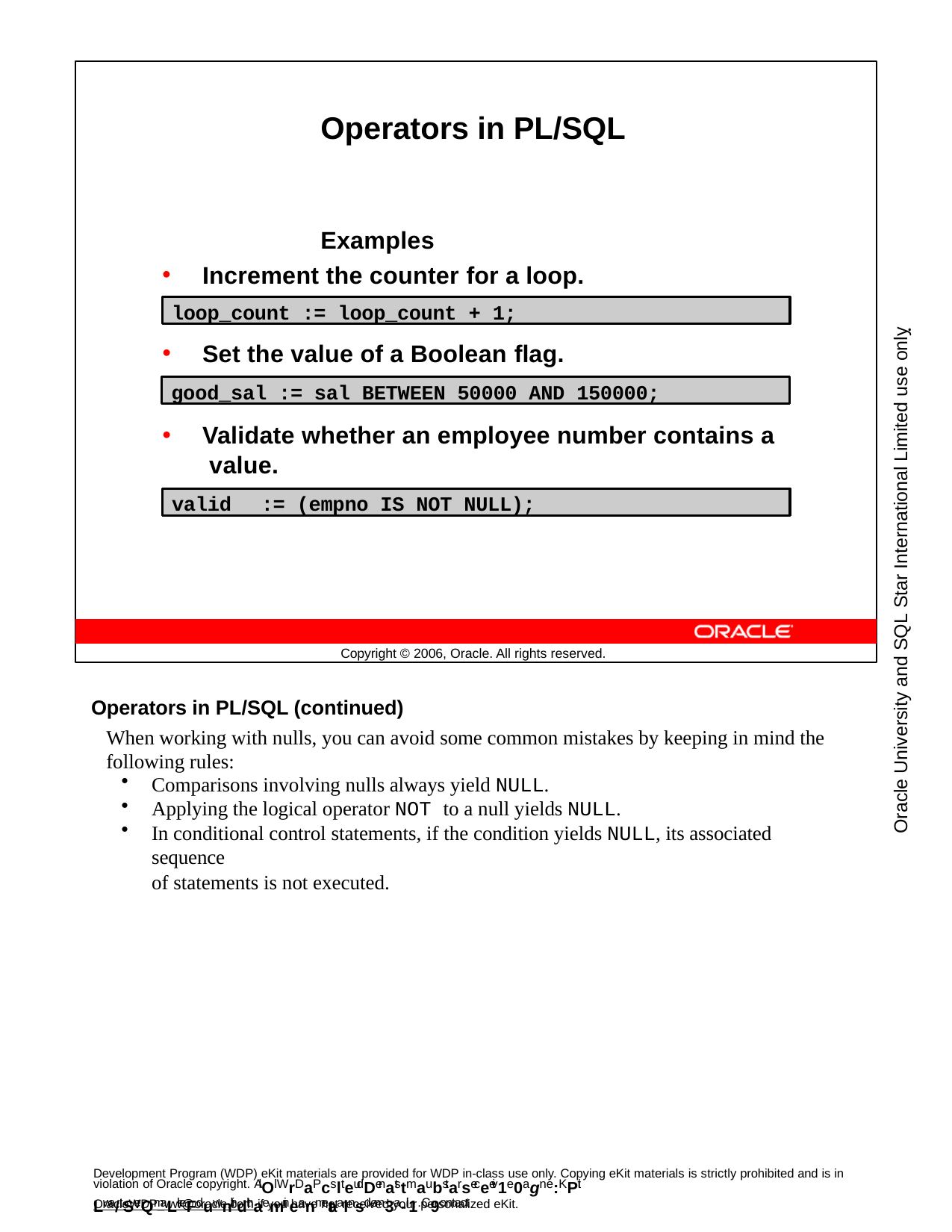

Operators in PL/SQL

Examples
Increment the counter for a loop.
loop_count := loop_count + 1;
Oracle University and SQL Star International Limited use onlyฺ
Set the value of a Boolean flag.
good_sal := sal BETWEEN 50000 AND 150000;
Validate whether an employee number contains a  value.
valid	:= (empno IS NOT NULL);
Copyright © 2006, Oracle. All rights reserved.
Operators in PL/SQL (continued)
When working with nulls, you can avoid some common mistakes by keeping in mind the  following rules:
Comparisons involving nulls always yield NULL.
Applying the logical operator NOT to a null yields NULL.
In conditional control statements, if the condition yields NULL, its associated sequence
of statements is not executed.
Development Program (WDP) eKit materials are provided for WDP in-class use only. Copying eKit materials is strictly prohibited and is in
violation of Oracle copyright. AlOl WrDaPcslteudDenatstmaubstarseceeiv1e0agn e:KPit Lwa/tSerQmaLrkeFduwnithdthaemir neanmetaalnsd em3a-il1. C9ontact
OracleWDP_ww@oracle.com if you have not received your personalized eKit.